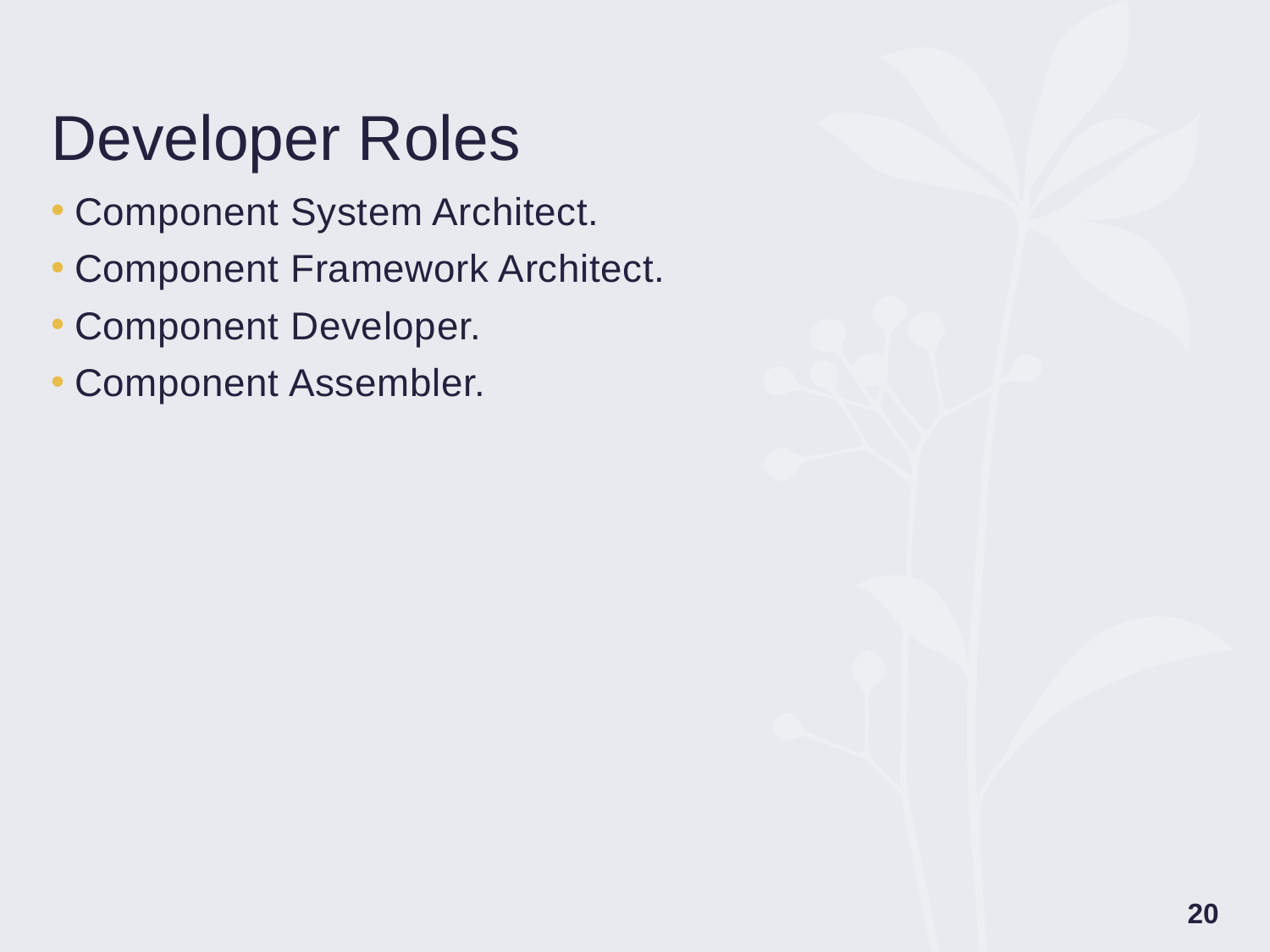

# Developer Roles
Component System Architect.
Component Framework Architect.
Component Developer.
Component Assembler.

20